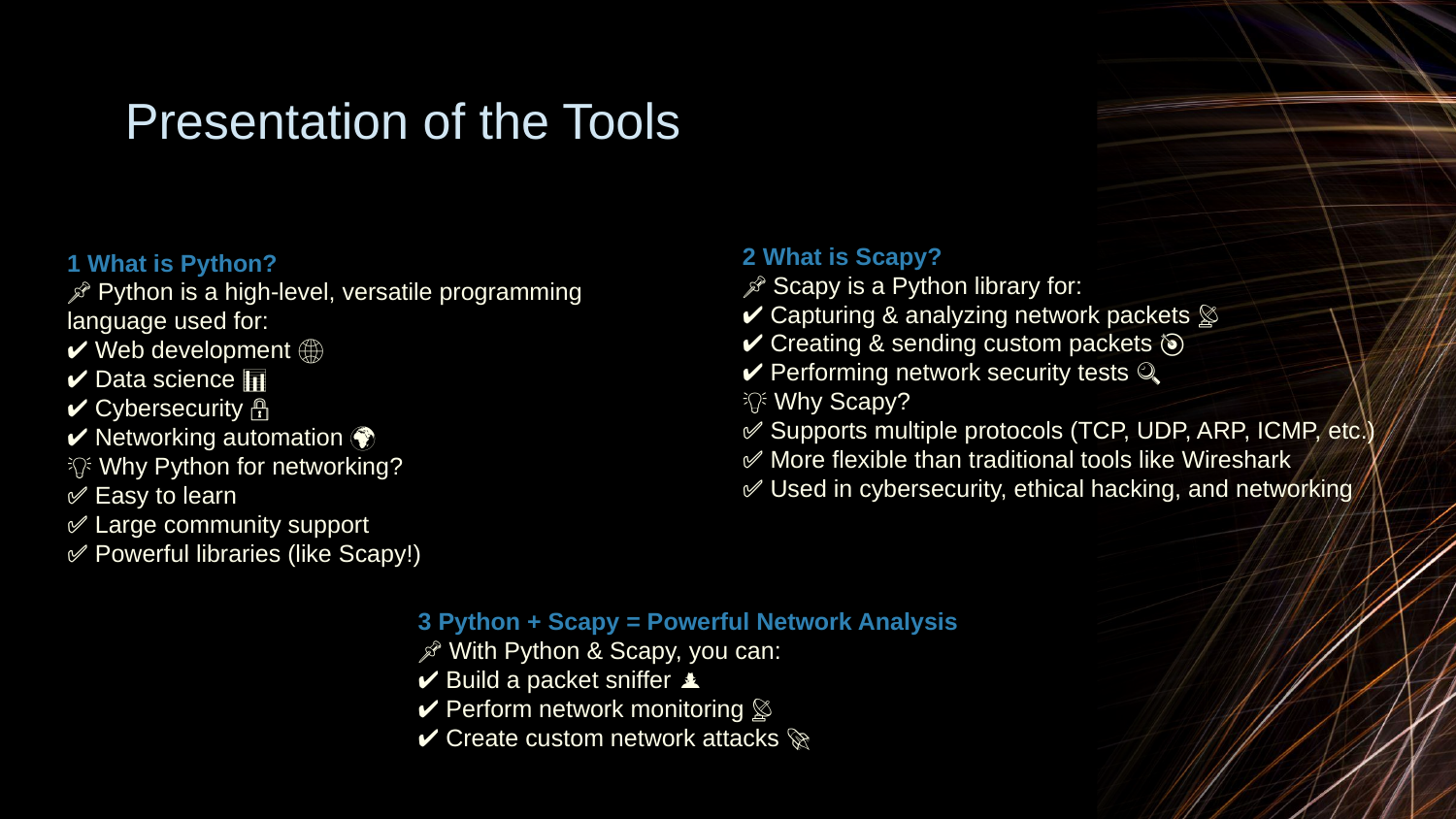

Presentation of the Tools
2️ What is Scapy?
📌 Scapy is a Python library for:
✔️ Capturing & analyzing network packets 📡
✔️ Creating & sending custom packets 🎯
✔️ Performing network security tests 🔍
💡 Why Scapy?
✅ Supports multiple protocols (TCP, UDP, ARP, ICMP, etc.)
✅ More flexible than traditional tools like Wireshark
✅ Used in cybersecurity, ethical hacking, and networking
1️ What is Python?
📌 Python is a high-level, versatile programming language used for:
✔️ Web development 🌐
✔️ Data science 📊
✔️ Cybersecurity 🔒
✔️ Networking automation 🌍
💡 Why Python for networking?
✅ Easy to learn
✅ Large community support
✅ Powerful libraries (like Scapy!)
3️ Python + Scapy = Powerful Network Analysis
📌 With Python & Scapy, you can:
✔️ Build a packet sniffer 🕵️️
✔️ Perform network monitoring 📡
✔️ Create custom network attacks 🚀